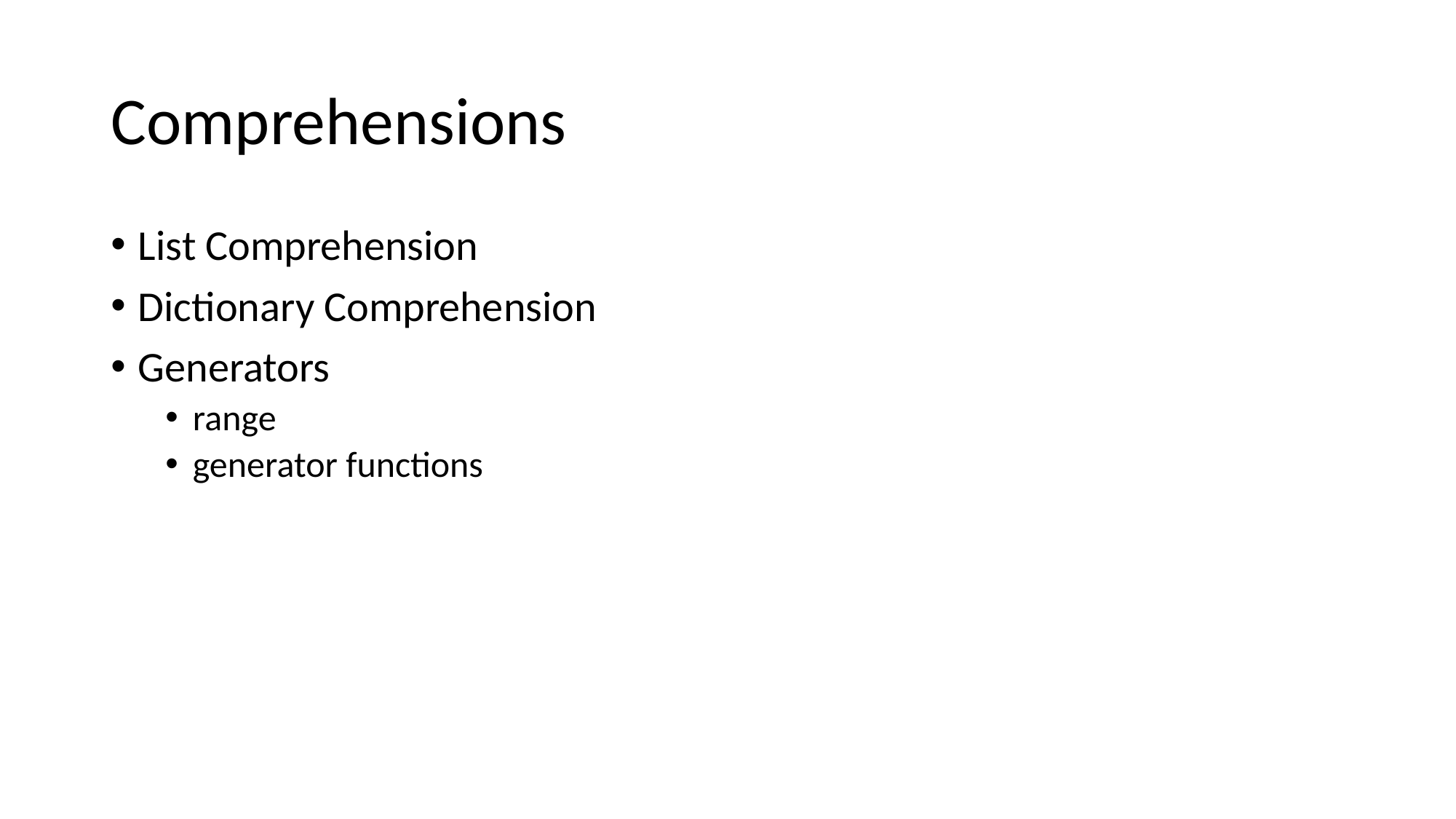

# Comprehensions
List Comprehension
Dictionary Comprehension
Generators
range
generator functions